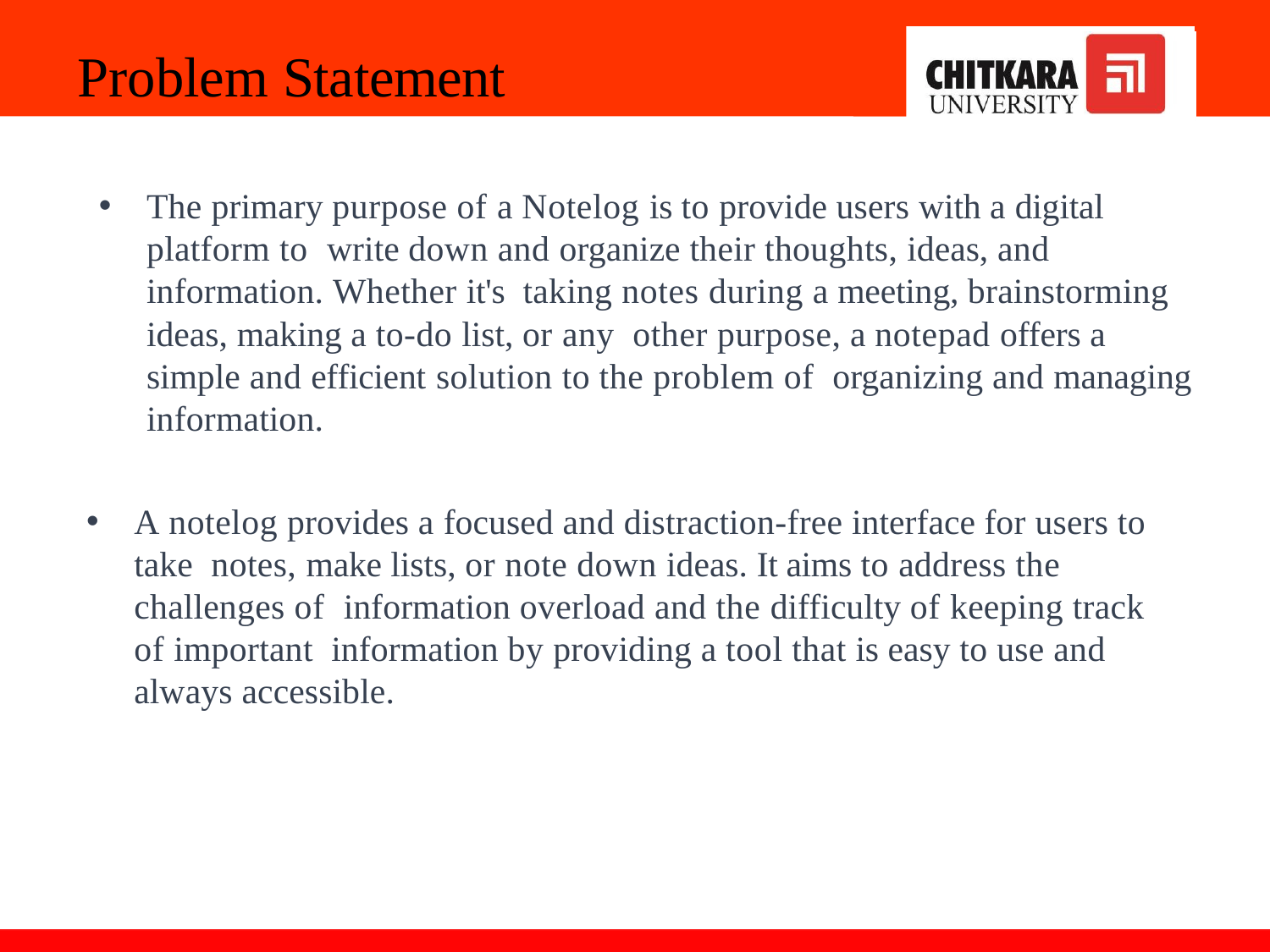

# Problem Statement

The primary purpose of a Notelog is to provide users with a digital platform to  write down and organize their thoughts, ideas, and information. Whether it's  taking notes during a meeting, brainstorming ideas, making a to-do list, or any  other purpose, a notepad offers a simple and efficient solution to the problem of  organizing and managing information.
A notelog provides a focused and distraction-free interface for users to take  notes, make lists, or note down ideas. It aims to address the challenges of  information overload and the difficulty of keeping track of important  information by providing a tool that is easy to use and always accessible.